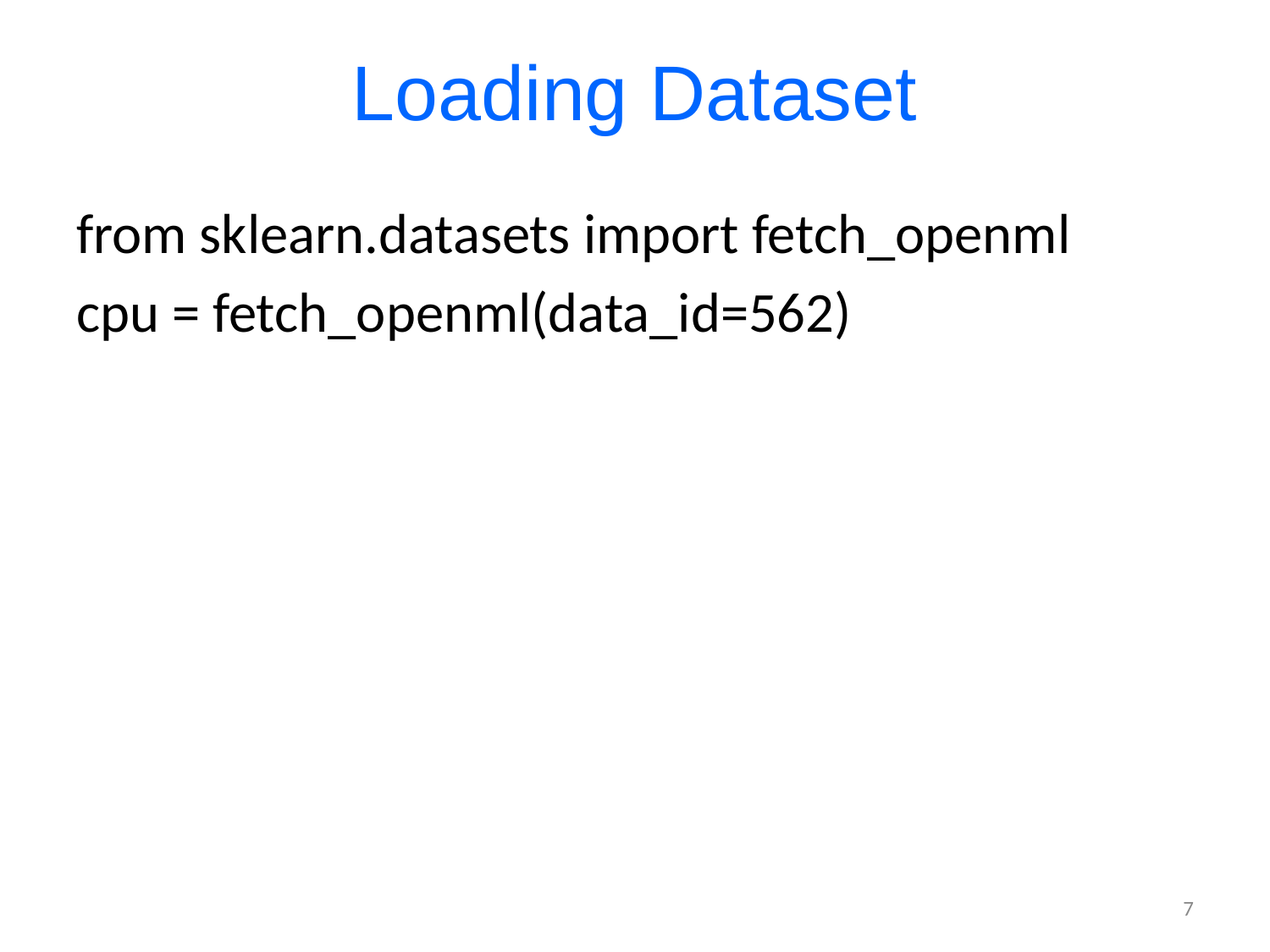

# Loading Dataset
from sklearn.datasets import fetch_openml
cpu = fetch_openml(data_id=562)
7